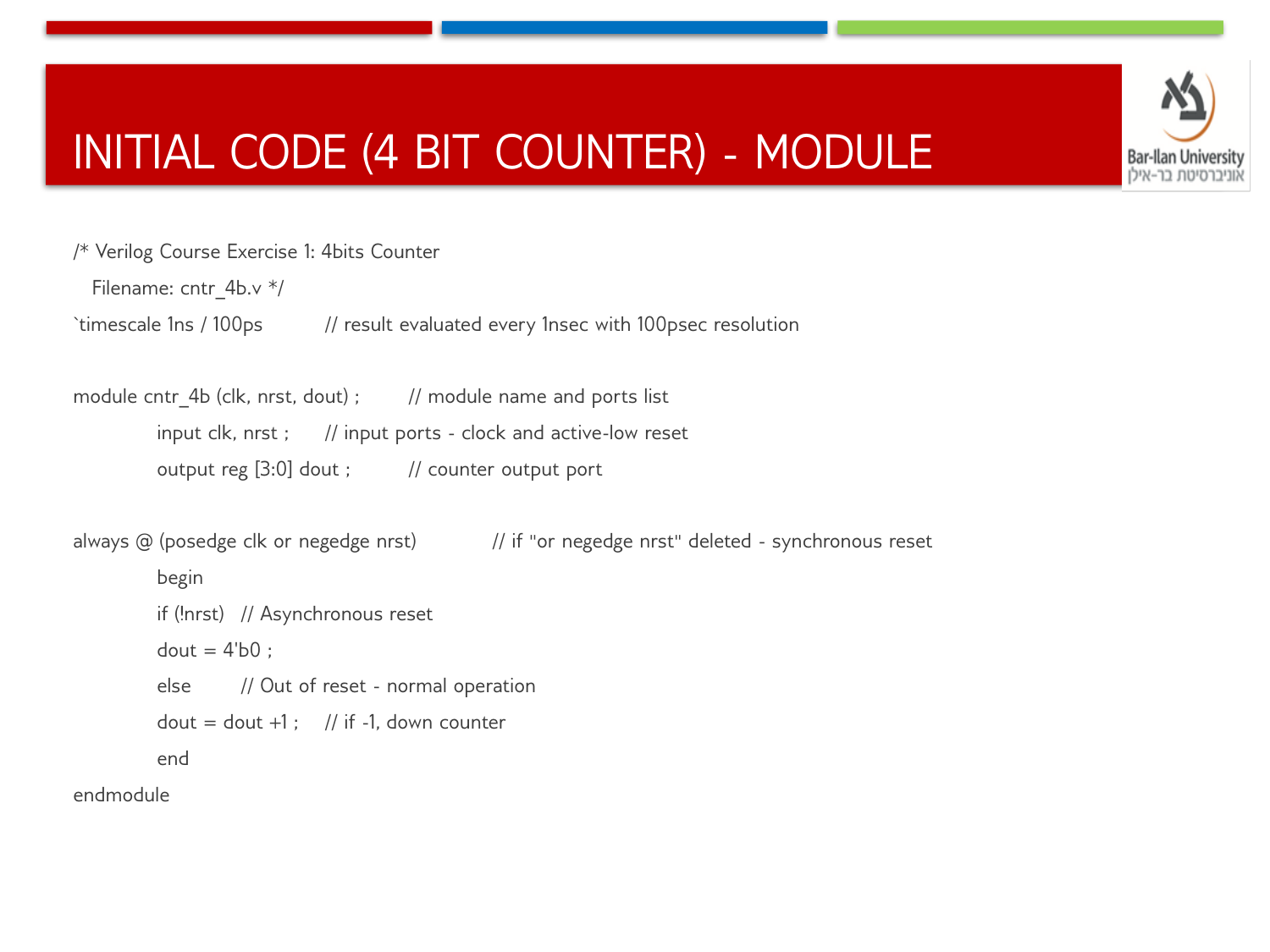

# Initial code (4 bit counter) - module
/* Verilog Course Exercise 1: 4bits Counter
   Filename: cntr_4b.v */
`timescale 1ns / 100ps					// result evaluated every 1nsec with 100psec resolution

module cntr_4b (clk, nrst, dout) ;		// module name and ports list
	input clk, nrst ;					// input ports - clock and active-low reset
	output reg [3:0] dout ;				// counter output port

always @ (posedge clk or negedge nrst) 	// if "or negedge nrst" deleted - synchronous reset
	begin
		if (!nrst)						// Asynchronous reset
			dout = 4'b0 ;
		else							// Out of reset - normal operation
			dout = dout +1 ;			// if -1, down counter
	end
endmodule